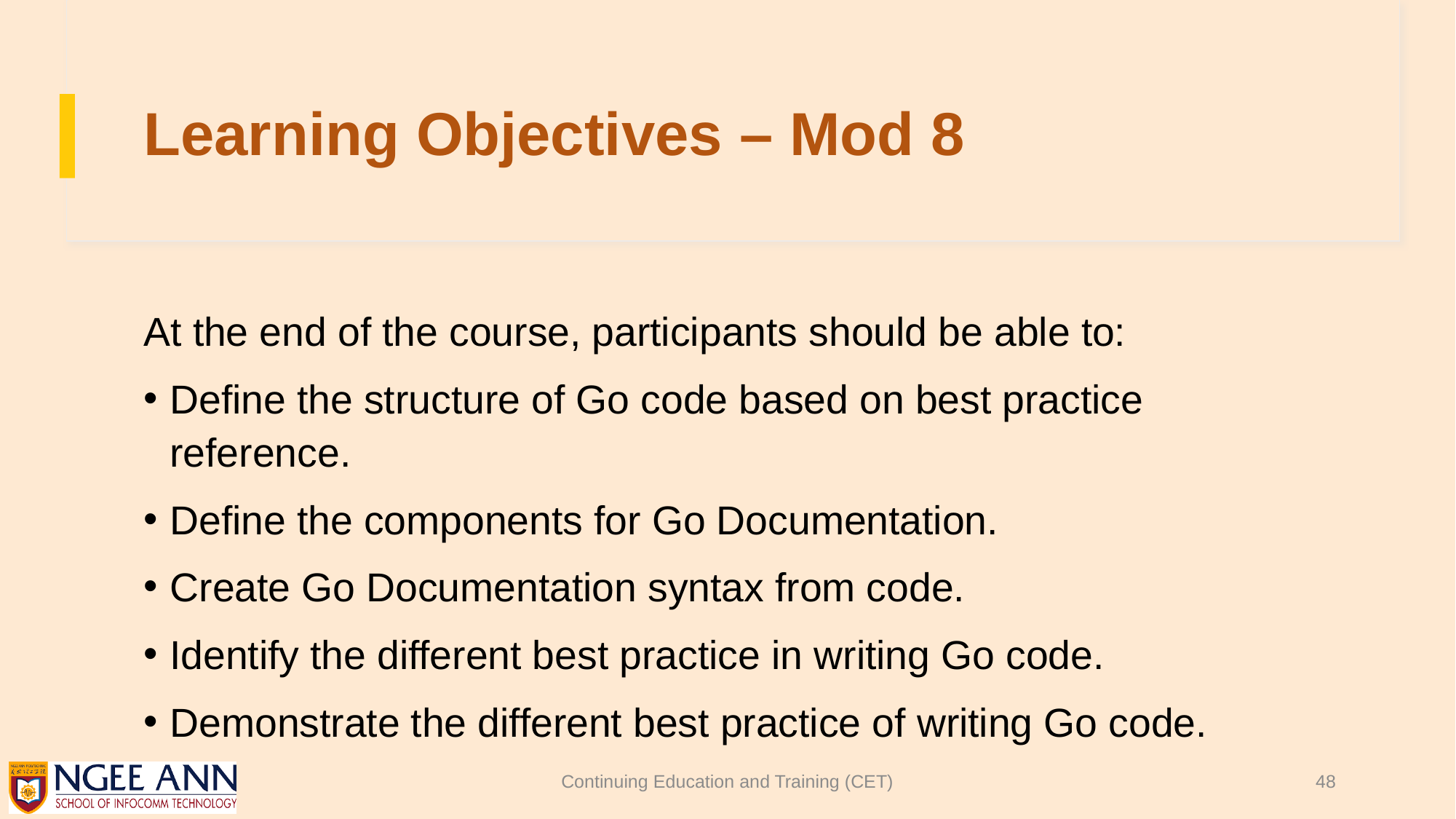

# Learning Objectives – Mod 8
At the end of the course, participants should be able to:
Define the structure of Go code based on best practice reference.
Define the components for Go Documentation.
Create Go Documentation syntax from code.
Identify the different best practice in writing Go code.
Demonstrate the different best practice of writing Go code.

Continuing Education and Training (CET)
48